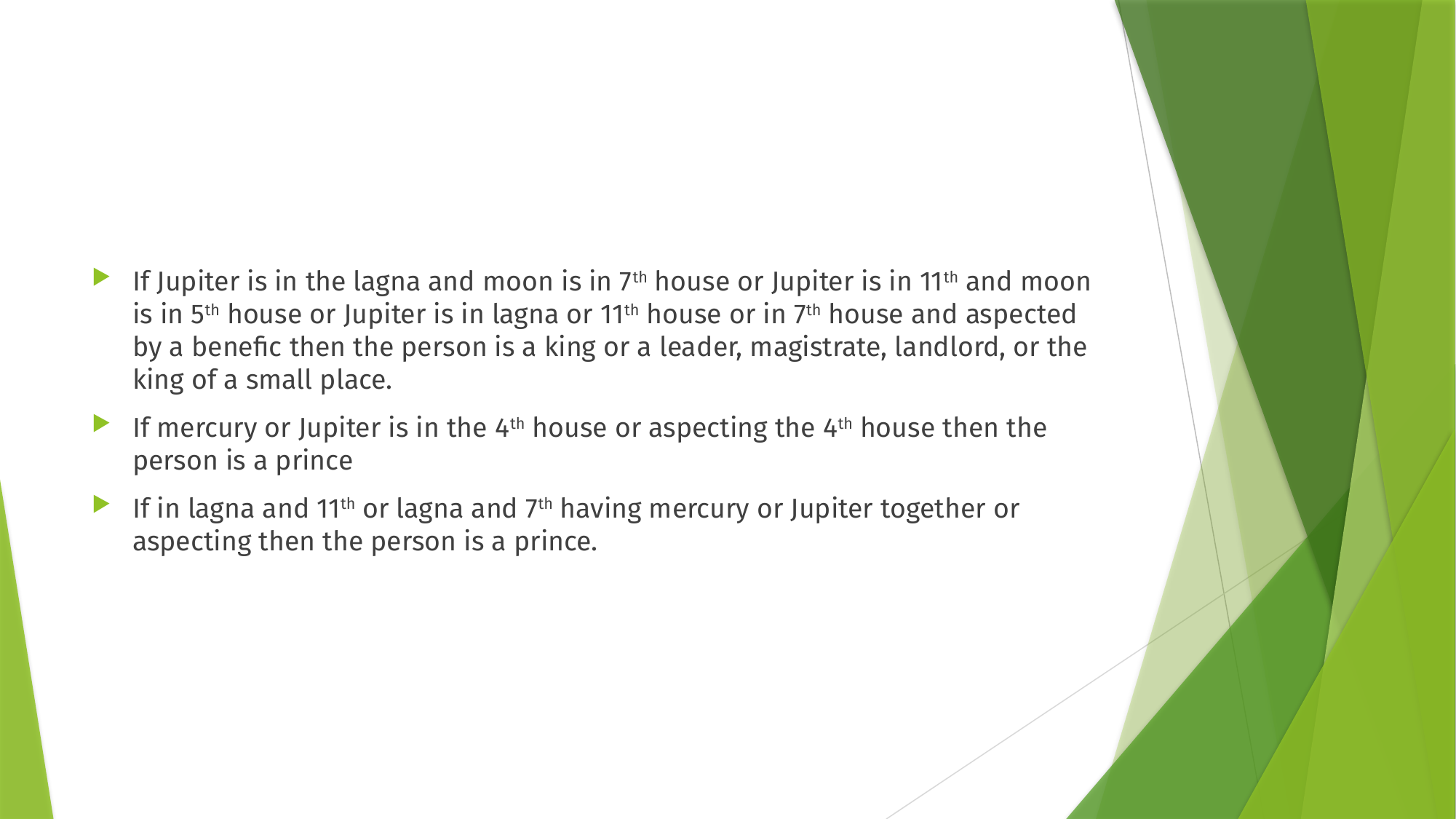

#
If Jupiter is in the lagna and moon is in 7th house or Jupiter is in 11th and moon is in 5th house or Jupiter is in lagna or 11th house or in 7th house and aspected by a benefic then the person is a king or a leader, magistrate, landlord, or the king of a small place.
If mercury or Jupiter is in the 4th house or aspecting the 4th house then the person is a prince
If in lagna and 11th or lagna and 7th having mercury or Jupiter together or aspecting then the person is a prince.